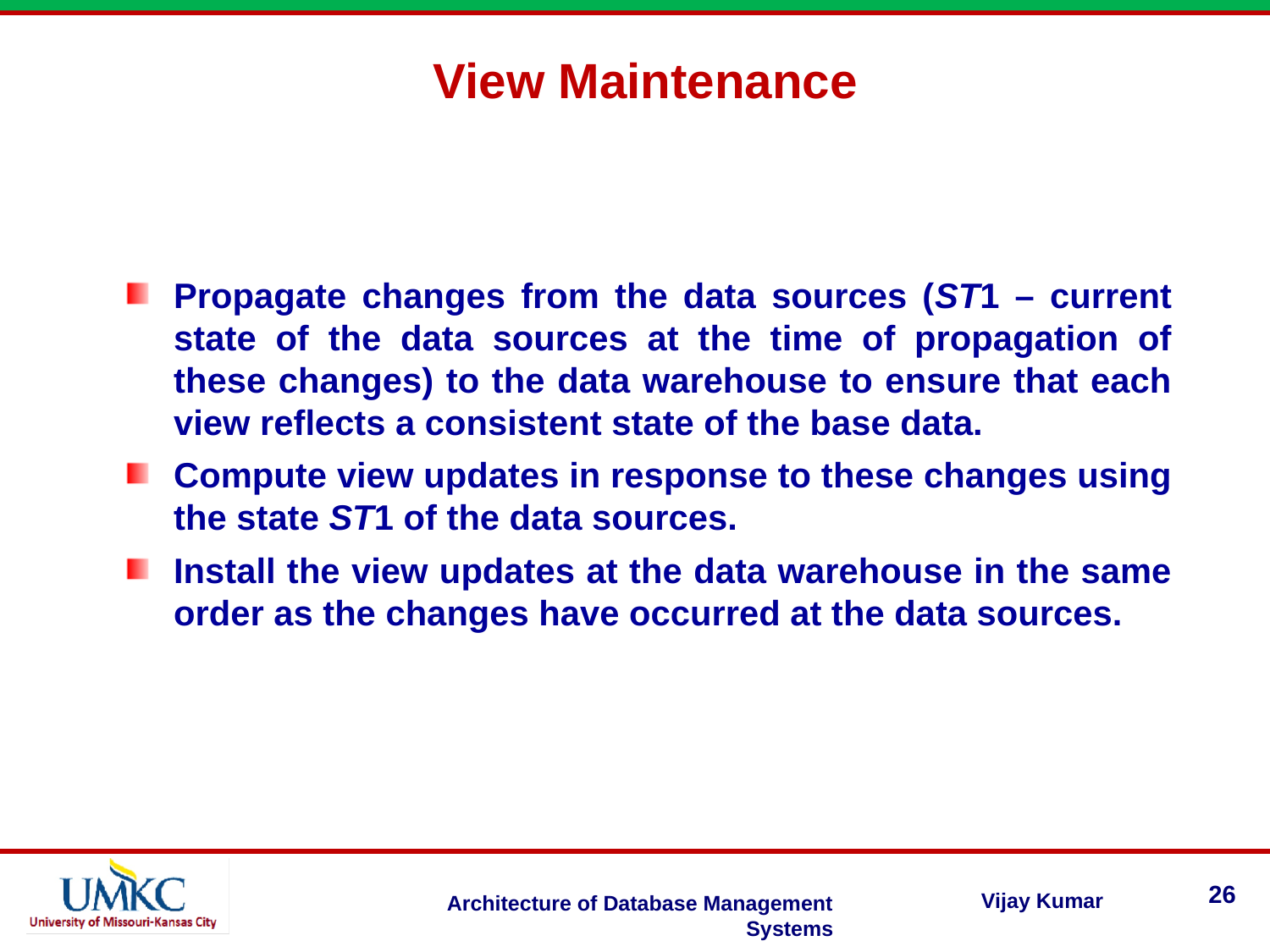

View Maintenance
Propagate changes from the data sources (ST1 – current state of the data sources at the time of propagation of these changes) to the data warehouse to ensure that each view reflects a consistent state of the base data.
Compute view updates in response to these changes using the state ST1 of the data sources.
Install the view updates at the data warehouse in the same order as the changes have occurred at the data sources.
26